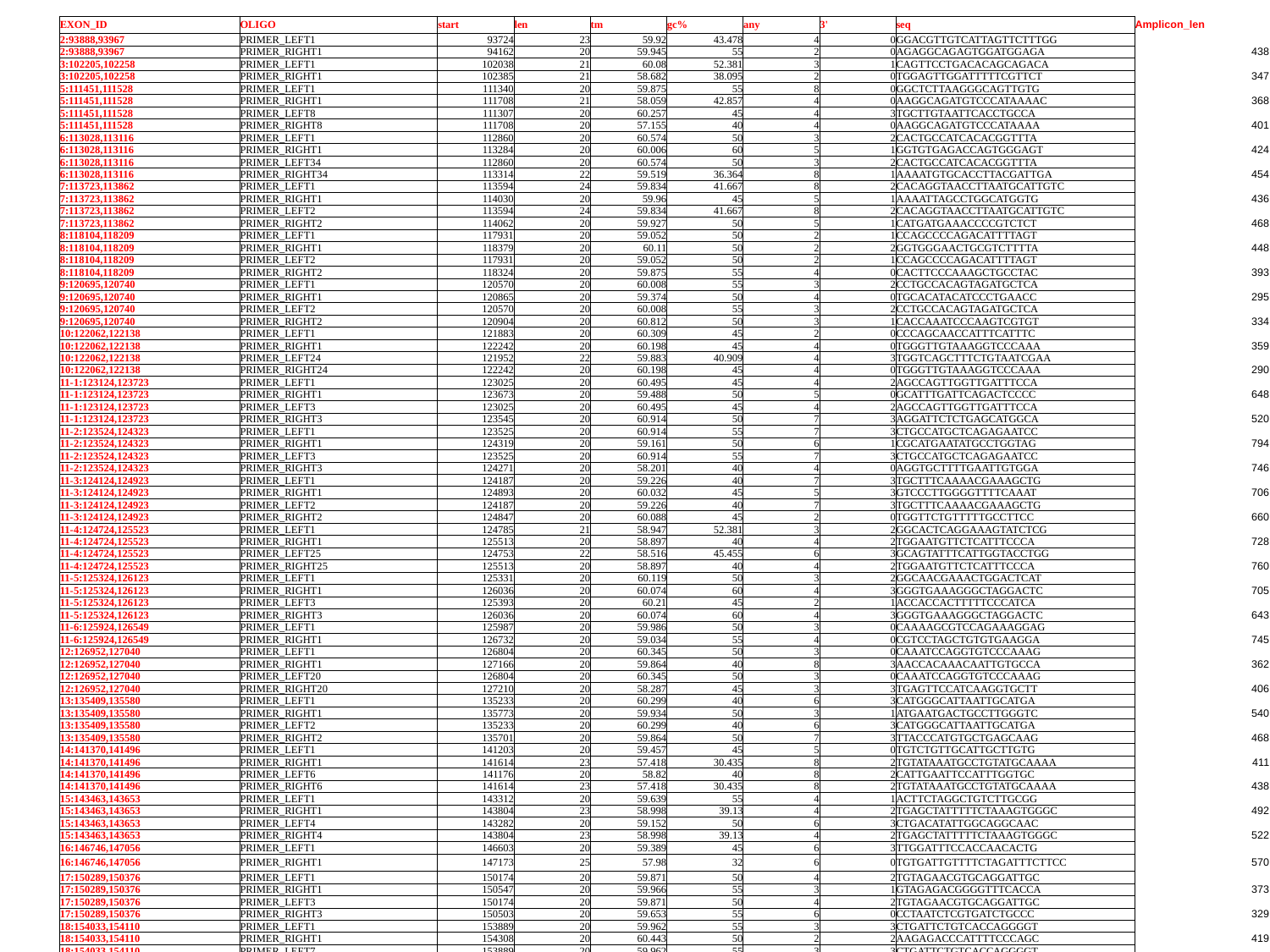

| EXON\_ID | OLIGO | start | len | tm | gc% | any | 3' | seq | Amplicon\_len |
| --- | --- | --- | --- | --- | --- | --- | --- | --- | --- |
| 2:93888,93967 | PRIMER\_LEFT1 | 93724 | 23 | 59.92 | 43.478 | 4 | 0 | GGACGTTGTCATTAGTTCTTTGG |  |
| 2:93888,93967 | PRIMER\_RIGHT1 | 94162 | 20 | 59.945 | 55 | 2 | 0 | AGAGGCAGAGTGGATGGAGA | 438 |
| 3:102205,102258 | PRIMER\_LEFT1 | 102038 | 21 | 60.08 | 52.381 | 3 | 1 | CAGTTCCTGACACAGCAGACA |  |
| 3:102205,102258 | PRIMER\_RIGHT1 | 102385 | 21 | 58.682 | 38.095 | 2 | 0 | TGGAGTTGGATTTTTCGTTCT | 347 |
| 5:111451,111528 | PRIMER\_LEFT1 | 111340 | 20 | 59.875 | 55 | 8 | 0 | GGCTCTTAAGGGCAGTTGTG |  |
| 5:111451,111528 | PRIMER\_RIGHT1 | 111708 | 21 | 58.059 | 42.857 | 4 | 0 | AAGGCAGATGTCCCATAAAAC | 368 |
| 5:111451,111528 | PRIMER\_LEFT8 | 111307 | 20 | 60.257 | 45 | 4 | 3 | TGCTTGTAATTCACCTGCCA |  |
| 5:111451,111528 | PRIMER\_RIGHT8 | 111708 | 20 | 57.155 | 40 | 4 | 0 | AAGGCAGATGTCCCATAAAA | 401 |
| 6:113028,113116 | PRIMER\_LEFT1 | 112860 | 20 | 60.574 | 50 | 3 | 2 | CACTGCCATCACACGGTTTA |  |
| 6:113028,113116 | PRIMER\_RIGHT1 | 113284 | 20 | 60.006 | 60 | 5 | 1 | GGTGTGAGACCAGTGGGAGT | 424 |
| 6:113028,113116 | PRIMER\_LEFT34 | 112860 | 20 | 60.574 | 50 | 3 | 2 | CACTGCCATCACACGGTTTA |  |
| 6:113028,113116 | PRIMER\_RIGHT34 | 113314 | 22 | 59.519 | 36.364 | 8 | 1 | AAAATGTGCACCTTACGATTGA | 454 |
| 7:113723,113862 | PRIMER\_LEFT1 | 113594 | 24 | 59.834 | 41.667 | 8 | 2 | CACAGGTAACCTTAATGCATTGTC |  |
| 7:113723,113862 | PRIMER\_RIGHT1 | 114030 | 20 | 59.96 | 45 | 5 | 1 | AAAATTAGCCTGGCATGGTG | 436 |
| 7:113723,113862 | PRIMER\_LEFT2 | 113594 | 24 | 59.834 | 41.667 | 8 | 2 | CACAGGTAACCTTAATGCATTGTC |  |
| 7:113723,113862 | PRIMER\_RIGHT2 | 114062 | 20 | 59.927 | 50 | 5 | 1 | CATGATGAAACCCCGTCTCT | 468 |
| 8:118104,118209 | PRIMER\_LEFT1 | 117931 | 20 | 59.052 | 50 | 2 | 1 | CCAGCCCCAGACATTTTAGT |  |
| 8:118104,118209 | PRIMER\_RIGHT1 | 118379 | 20 | 60.11 | 50 | 2 | 2 | GGTGGGAACTGCGTCTTTTA | 448 |
| 8:118104,118209 | PRIMER\_LEFT2 | 117931 | 20 | 59.052 | 50 | 2 | 1 | CCAGCCCCAGACATTTTAGT |  |
| 8:118104,118209 | PRIMER\_RIGHT2 | 118324 | 20 | 59.875 | 55 | 4 | 0 | CACTTCCCAAAGCTGCCTAC | 393 |
| 9:120695,120740 | PRIMER\_LEFT1 | 120570 | 20 | 60.008 | 55 | 3 | 2 | CCTGCCACAGTAGATGCTCA |  |
| 9:120695,120740 | PRIMER\_RIGHT1 | 120865 | 20 | 59.374 | 50 | 4 | 0 | TGCACATACATCCCTGAACC | 295 |
| 9:120695,120740 | PRIMER\_LEFT2 | 120570 | 20 | 60.008 | 55 | 3 | 2 | CCTGCCACAGTAGATGCTCA |  |
| 9:120695,120740 | PRIMER\_RIGHT2 | 120904 | 20 | 60.812 | 50 | 3 | 1 | CACCAAATCCCAAGTCGTGT | 334 |
| 10:122062,122138 | PRIMER\_LEFT1 | 121883 | 20 | 60.309 | 45 | 2 | 0 | CCCAGCAACCATTTCATTTC |  |
| 10:122062,122138 | PRIMER\_RIGHT1 | 122242 | 20 | 60.198 | 45 | 4 | 0 | TGGGTTGTAAAGGTCCCAAA | 359 |
| 10:122062,122138 | PRIMER\_LEFT24 | 121952 | 22 | 59.883 | 40.909 | 4 | 3 | TGGTCAGCTTTCTGTAATCGAA |  |
| 10:122062,122138 | PRIMER\_RIGHT24 | 122242 | 20 | 60.198 | 45 | 4 | 0 | TGGGTTGTAAAGGTCCCAAA | 290 |
| 11-1:123124,123723 | PRIMER\_LEFT1 | 123025 | 20 | 60.495 | 45 | 4 | 2 | AGCCAGTTGGTTGATTTCCA |  |
| 11-1:123124,123723 | PRIMER\_RIGHT1 | 123673 | 20 | 59.488 | 50 | 5 | 0 | GCATTTGATTCAGACTCCCC | 648 |
| 11-1:123124,123723 | PRIMER\_LEFT3 | 123025 | 20 | 60.495 | 45 | 4 | 2 | AGCCAGTTGGTTGATTTCCA |  |
| 11-1:123124,123723 | PRIMER\_RIGHT3 | 123545 | 20 | 60.914 | 50 | 7 | 3 | AGGATTCTCTGAGCATGGCA | 520 |
| 11-2:123524,124323 | PRIMER\_LEFT1 | 123525 | 20 | 60.914 | 55 | 7 | 3 | CTGCCATGCTCAGAGAATCC |  |
| 11-2:123524,124323 | PRIMER\_RIGHT1 | 124319 | 20 | 59.161 | 50 | 6 | 1 | CGCATGAATATGCCTGGTAG | 794 |
| 11-2:123524,124323 | PRIMER\_LEFT3 | 123525 | 20 | 60.914 | 55 | 7 | 3 | CTGCCATGCTCAGAGAATCC |  |
| 11-2:123524,124323 | PRIMER\_RIGHT3 | 124271 | 20 | 58.201 | 40 | 4 | 0 | AGGTGCTTTTGAATTGTGGA | 746 |
| 11-3:124124,124923 | PRIMER\_LEFT1 | 124187 | 20 | 59.226 | 40 | 7 | 3 | TGCTTTCAAAACGAAAGCTG |  |
| 11-3:124124,124923 | PRIMER\_RIGHT1 | 124893 | 20 | 60.032 | 45 | 5 | 3 | GTCCCTTGGGGTTTTCAAAT | 706 |
| 11-3:124124,124923 | PRIMER\_LEFT2 | 124187 | 20 | 59.226 | 40 | 7 | 3 | TGCTTTCAAAACGAAAGCTG |  |
| 11-3:124124,124923 | PRIMER\_RIGHT2 | 124847 | 20 | 60.088 | 45 | 2 | 0 | TGGTTCTGTTTTTGCCTTCC | 660 |
| 11-4:124724,125523 | PRIMER\_LEFT1 | 124785 | 21 | 58.947 | 52.381 | 3 | 2 | GGCACTCAGGAAAGTATCTCG |  |
| 11-4:124724,125523 | PRIMER\_RIGHT1 | 125513 | 20 | 58.897 | 40 | 4 | 2 | TGGAATGTTCTCATTTCCCA | 728 |
| 11-4:124724,125523 | PRIMER\_LEFT25 | 124753 | 22 | 58.516 | 45.455 | 6 | 3 | GCAGTATTTCATTGGTACCTGG |  |
| 11-4:124724,125523 | PRIMER\_RIGHT25 | 125513 | 20 | 58.897 | 40 | 4 | 2 | TGGAATGTTCTCATTTCCCA | 760 |
| 11-5:125324,126123 | PRIMER\_LEFT1 | 125331 | 20 | 60.119 | 50 | 3 | 2 | GGCAACGAAACTGGACTCAT |  |
| 11-5:125324,126123 | PRIMER\_RIGHT1 | 126036 | 20 | 60.074 | 60 | 4 | 3 | GGGTGAAAGGGCTAGGACTC | 705 |
| 11-5:125324,126123 | PRIMER\_LEFT3 | 125393 | 20 | 60.21 | 45 | 2 | 1 | ACCACCACTTTTTCCCATCA |  |
| 11-5:125324,126123 | PRIMER\_RIGHT3 | 126036 | 20 | 60.074 | 60 | 4 | 3 | GGGTGAAAGGGCTAGGACTC | 643 |
| 11-6:125924,126549 | PRIMER\_LEFT1 | 125987 | 20 | 59.986 | 50 | 3 | 0 | CAAAAGCGTCCAGAAAGGAG |  |
| 11-6:125924,126549 | PRIMER\_RIGHT1 | 126732 | 20 | 59.034 | 55 | 4 | 0 | CGTCCTAGCTGTGTGAAGGA | 745 |
| 12:126952,127040 | PRIMER\_LEFT1 | 126804 | 20 | 60.345 | 50 | 3 | 0 | CAAATCCAGGTGTCCCAAAG |  |
| 12:126952,127040 | PRIMER\_RIGHT1 | 127166 | 20 | 59.864 | 40 | 8 | 3 | AACCACAAACAATTGTGCCA | 362 |
| 12:126952,127040 | PRIMER\_LEFT20 | 126804 | 20 | 60.345 | 50 | 3 | 0 | CAAATCCAGGTGTCCCAAAG |  |
| 12:126952,127040 | PRIMER\_RIGHT20 | 127210 | 20 | 58.287 | 45 | 3 | 3 | TGAGTTCCATCAAGGTGCTT | 406 |
| 13:135409,135580 | PRIMER\_LEFT1 | 135233 | 20 | 60.299 | 40 | 6 | 3 | CATGGGCATTAATTGCATGA |  |
| 13:135409,135580 | PRIMER\_RIGHT1 | 135773 | 20 | 59.934 | 50 | 3 | 1 | ATGAATGACTGCCTTGGGTC | 540 |
| 13:135409,135580 | PRIMER\_LEFT2 | 135233 | 20 | 60.299 | 40 | 6 | 3 | CATGGGCATTAATTGCATGA |  |
| 13:135409,135580 | PRIMER\_RIGHT2 | 135701 | 20 | 59.864 | 50 | 7 | 3 | TTACCCATGTGCTGAGCAAG | 468 |
| 14:141370,141496 | PRIMER\_LEFT1 | 141203 | 20 | 59.457 | 45 | 5 | 0 | TGTCTGTTGCATTGCTTGTG |  |
| 14:141370,141496 | PRIMER\_RIGHT1 | 141614 | 23 | 57.418 | 30.435 | 8 | 2 | TGTATAAATGCCTGTATGCAAAA | 411 |
| 14:141370,141496 | PRIMER\_LEFT6 | 141176 | 20 | 58.82 | 40 | 8 | 2 | CATTGAATTCCATTTGGTGC |  |
| 14:141370,141496 | PRIMER\_RIGHT6 | 141614 | 23 | 57.418 | 30.435 | 8 | 2 | TGTATAAATGCCTGTATGCAAAA | 438 |
| 15:143463,143653 | PRIMER\_LEFT1 | 143312 | 20 | 59.639 | 55 | 4 | 1 | ACTTCTAGGCTGTCTTGCGG |  |
| 15:143463,143653 | PRIMER\_RIGHT1 | 143804 | 23 | 58.998 | 39.13 | 4 | 2 | TGAGCTATTTTTCTAAAGTGGGC | 492 |
| 15:143463,143653 | PRIMER\_LEFT4 | 143282 | 20 | 59.152 | 50 | 6 | 3 | CTGACATATTGGCAGGCAAC |  |
| 15:143463,143653 | PRIMER\_RIGHT4 | 143804 | 23 | 58.998 | 39.13 | 4 | 2 | TGAGCTATTTTTCTAAAGTGGGC | 522 |
| 16:146746,147056 | PRIMER\_LEFT1 | 146603 | 20 | 59.389 | 45 | 6 | 3 | TTGGATTTCCACCAACACTG |  |
| 16:146746,147056 | PRIMER\_RIGHT1 | 147173 | 25 | 57.98 | 32 | 6 | 0 | TGTGATTGTTTTCTAGATTTCTTCC | 570 |
| 17:150289,150376 | PRIMER\_LEFT1 | 150174 | 20 | 59.871 | 50 | 4 | 2 | TGTAGAACGTGCAGGATTGC |  |
| 17:150289,150376 | PRIMER\_RIGHT1 | 150547 | 20 | 59.966 | 55 | 3 | 1 | GTAGAGACGGGGTTTCACCA | 373 |
| 17:150289,150376 | PRIMER\_LEFT3 | 150174 | 20 | 59.871 | 50 | 4 | 2 | TGTAGAACGTGCAGGATTGC |  |
| 17:150289,150376 | PRIMER\_RIGHT3 | 150503 | 20 | 59.653 | 55 | 6 | 0 | CCTAATCTCGTGATCTGCCC | 329 |
| 18:154033,154110 | PRIMER\_LEFT1 | 153889 | 20 | 59.962 | 55 | 3 | 3 | CTGATTCTGTCACCAGGGGT |  |
| 18:154033,154110 | PRIMER\_RIGHT1 | 154308 | 20 | 60.443 | 50 | 2 | 2 | AAGAGACCCATTTTCCCAGC | 419 |
| 18:154033,154110 | PRIMER\_LEFT7 | 153889 | 20 | 59.962 | 55 | 3 | 3 | CTGATTCTGTCACCAGGGGT |  |
| 18:154033,154110 | PRIMER\_RIGHT7 | 154212 | 21 | 59.731 | 42.857 | 3 | 0 | TCAGACTCAGCATCAGCAAAA | 323 |
| 19:154611,154651 | PRIMER\_LEFT1 | 154438 | 20 | 60.134 | 50 | 4 | 3 | TCCAGAAGGAAACTGCTGCT |  |
| 19:154611,154651 | PRIMER\_RIGHT1 | 154835 | 20 | 59.699 | 50 | 6 | 0 | CAAAGCGCTGGGATTATAGG | 397 |
| 19:154611,154651 | PRIMER\_LEFT5 | 154477 | 20 | 59.807 | 50 | 4 | 0 | TGTGGCTTTAGAGGGAAGGA |  |
| 19:154611,154651 | PRIMER\_RIGHT5 | 154835 | 20 | 59.699 | 50 | 6 | 0 | CAAAGCGCTGGGATTATAGG | 358 |
| 20:160849,160932 | PRIMER\_LEFT1 | 160655 | 20 | 59.997 | 55 | 5 | 1 | CCATGTTGGTCAGACTGGTG |  |
| 20:160849,160932 | PRIMER\_RIGHT1 | 161093 | 20 | 59.903 | 50 | 2 | 0 | GGTTGGGATGGAAGAGTGAA | 438 |
| 20:160849,160932 | PRIMER\_LEFT2 | 160692 | 20 | 60.017 | 55 | 4 | 1 | AGTGATCTGCCTGCCTCAGT |  |
| 20:160849,160932 | PRIMER\_RIGHT2 | 161093 | 20 | 59.903 | 50 | 2 | 0 | GGTTGGGATGGAAGAGTGAA | 401 |
| 21:166867,166921 | PRIMER\_LEFT1 | 166684 | 20 | 59.831 | 50 | 3 | 0 | TCTGGACATTGGACTGCTTG |  |
| 21:166867,166921 | PRIMER\_RIGHT1 | 167024 | 20 | 60.195 | 50 | 5 | 1 | TTCAGCAATCTGAGGAACCC | 340 |
| 21:166867,166921 | PRIMER\_LEFT10 | 166706 | 20 | 60.529 | 55 | 3 | 0 | CCTGGGAAGTAGCAGCAGAA |  |
| 21:166867,166921 | PRIMER\_RIGHT10 | 167024 | 20 | 60.195 | 50 | 5 | 1 | TTCAGCAATCTGAGGAACCC | 318 |
| 22:168790,168863 | PRIMER\_LEFT1 | 168648 | 20 | 60.111 | 50 | 4 | 1 | ACCATTGTCCTTTGGAGCAG |  |
| 22:168790,168863 | PRIMER\_RIGHT1 | 169006 | 20 | 60.111 | 50 | 3 | 3 | ATGGAGTCTTTTGGCACAGG | 358 |
| 22:168790,168863 | PRIMER\_LEFT2 | 168680 | 20 | 59.803 | 50 | 5 | 1 | TCCCATTGAGAGGTCTTGCT |  |
| 22:168790,168863 | PRIMER\_RIGHT2 | 169006 | 20 | 60.111 | 50 | 3 | 3 | ATGGAGTCTTTTGGCACAGG | 326 |
| 23:170281,170341 | PRIMER\_LEFT1 | 170129 | 20 | 60.017 | 55 | 4 | 3 | AGGTGGCAGTGAGCTGAGAT |  |
| 23:170281,170341 | PRIMER\_RIGHT1 | 170444 | 21 | 60.169 | 42.857 | 3 | 3 | AAAATGTGCCAAGAACTGTGC | 315 |
| 23:170281,170341 | PRIMER\_LEFT3 | 170089 | 20 | 60.563 | 55 | 3 | 2 | GGAGGCTGAGATGGAAGGAT |  |
| 23:170281,170341 | PRIMER\_RIGHT3 | 170444 | 21 | 60.169 | 42.857 | 3 | 3 | AAAATGTGCCAAGAACTGTGC | 355 |
| 24:172182,172306 | PRIMER\_LEFT1 | 171995 | 20 | 59.83 | 50 | 8 | 2 | GATTGCGCCATCACACTCTA |  |
| 24:172182,172306 | PRIMER\_RIGHT1 | 172505 | 20 | 59.982 | 55 | 5 | 2 | CCAAGGGAGACTTCAAGCAG | 510 |
| 24:172182,172306 | PRIMER\_LEFT2 | 171995 | 20 | 59.83 | 50 | 8 | 2 | GATTGCGCCATCACACTCTA |  |
| 24:172182,172306 | PRIMER\_RIGHT2 | 172469 | 20 | 59.836 | 55 | 4 | 1 | CCTTGCATAGCCAGAAGTCC | 474 |